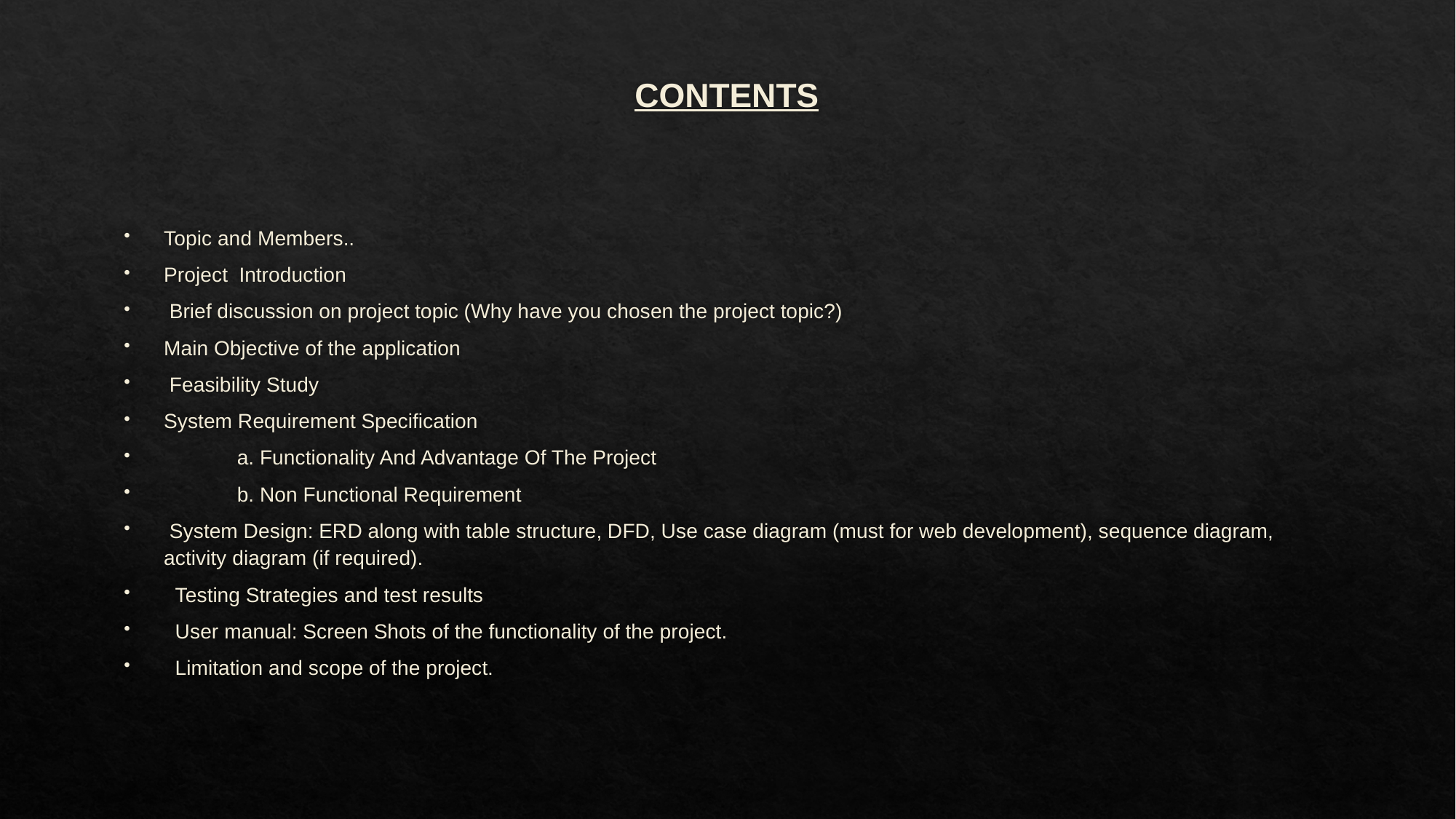

# CONTENTS

Topic and Members..
Project  Introduction
 Brief discussion on project topic (Why have you chosen the project topic?)
Main Objective of the application
 Feasibility Study
System Requirement Specification
             a. Functionality And Advantage Of The Project
             b. Non Functional Requirement
 System Design: ERD along with table structure, DFD, Use case diagram (must for web development), sequence diagram, activity diagram (if required).
  Testing Strategies and test results
  User manual: Screen Shots of the functionality of the project.
  Limitation and scope of the project.